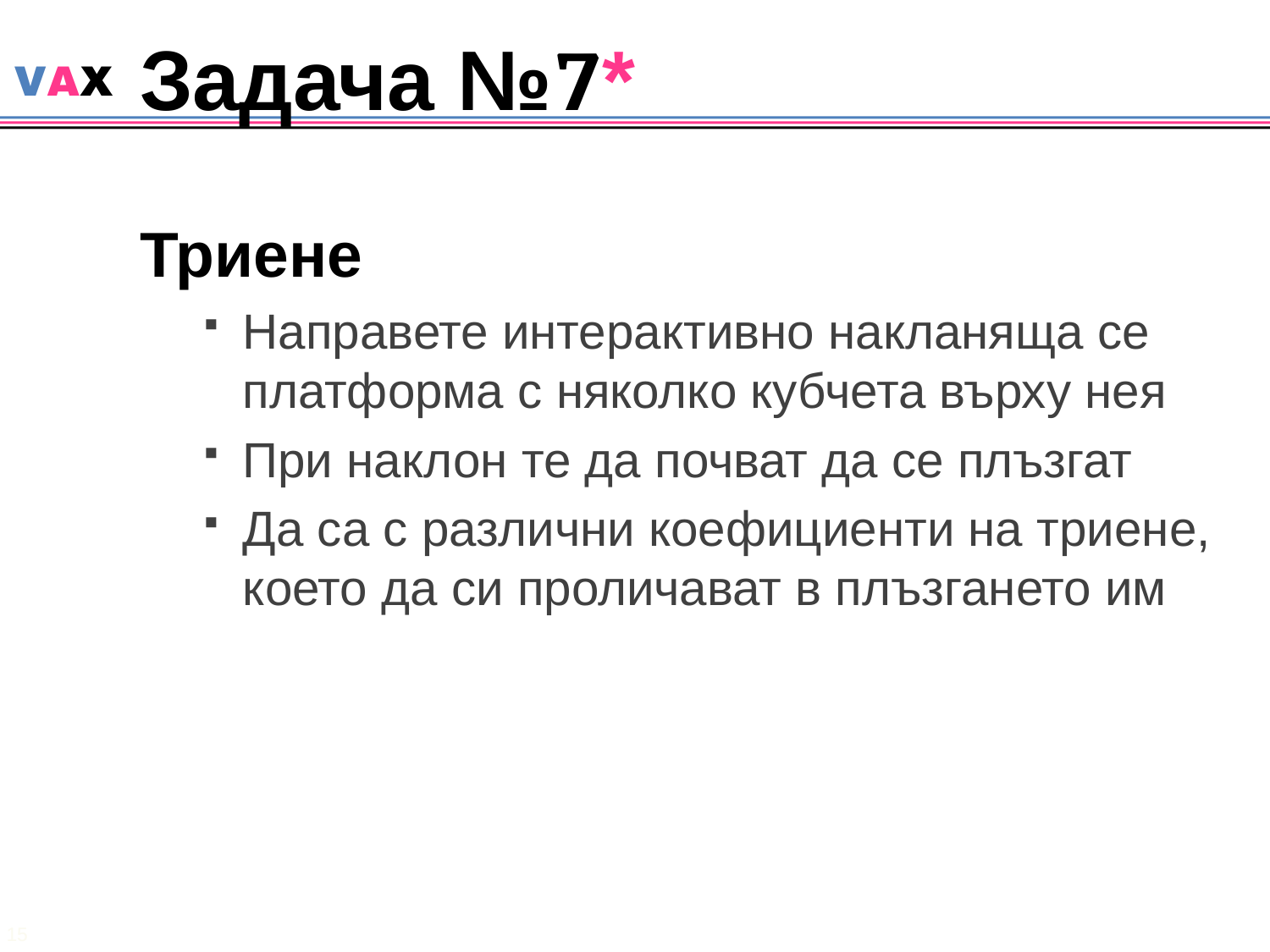

# Задача №7*
Триене
Направете интерактивно накланяща се платформа с няколко кубчета върху нея
При наклон те да почват да се плъзгат
Да са с различни коефициенти на триене, което да си проличават в плъзгането им